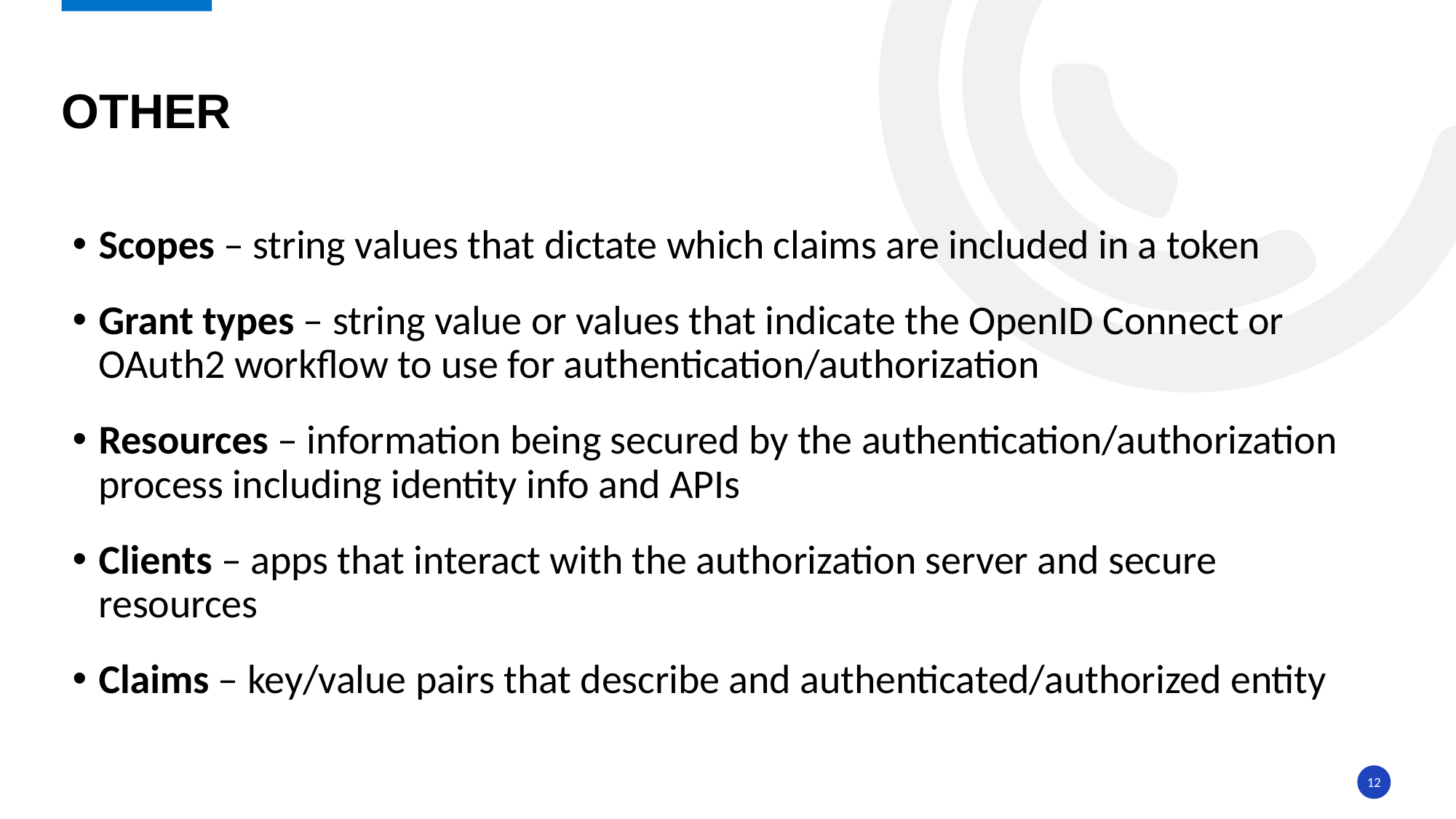

# other
Scopes – string values that dictate which claims are included in a token
Grant types – string value or values that indicate the OpenID Connect or OAuth2 workflow to use for authentication/authorization
Resources – information being secured by the authentication/authorization process including identity info and APIs
Clients – apps that interact with the authorization server and secure resources
Claims – key/value pairs that describe and authenticated/authorized entity
12